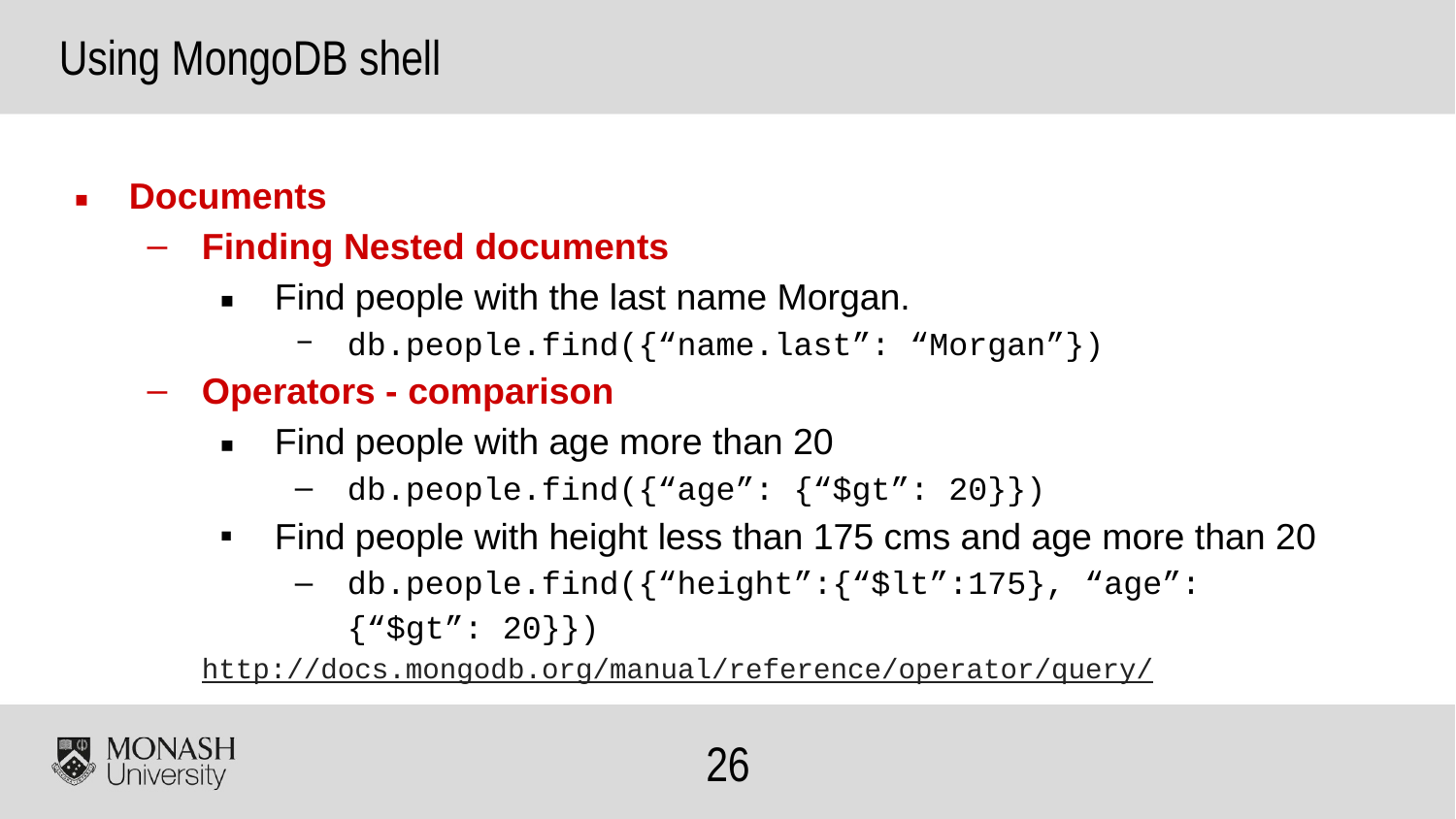

Using MongoDB shell
Documents
Finding Nested documents
Find people with the last name Morgan.
db.people.find({“name.last”: “Morgan”})
Operators - comparison
Find people with age more than 20
db.people.find({“age”: {“$gt”: 20}})
Find people with height less than 175 cms and age more than 20
db.people.find({“height”:{“$lt”:175}, “age”: {“$gt”: 20}})
http://docs.mongodb.org/manual/reference/operator/query/